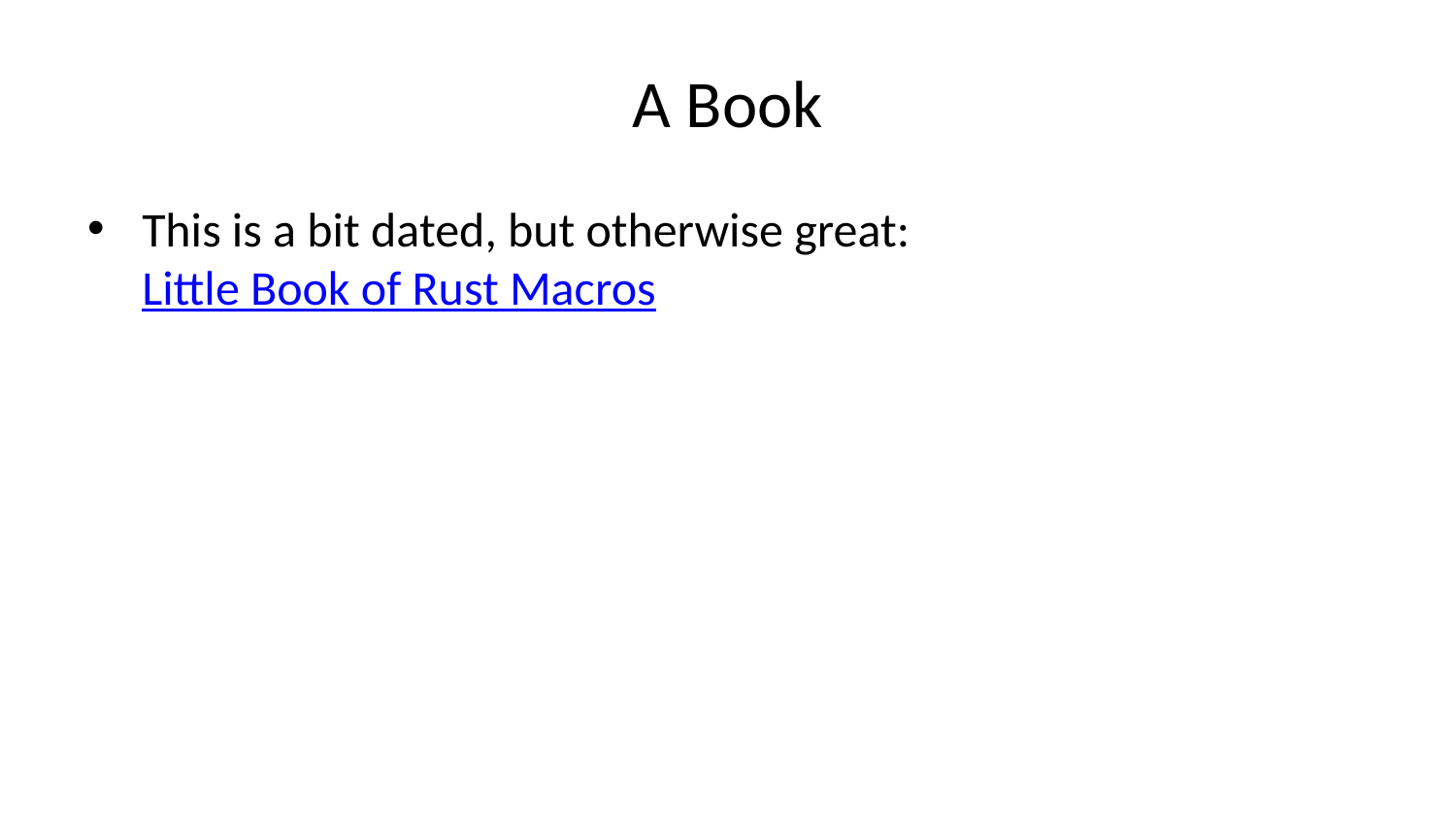

# A Book
This is a bit dated, but otherwise great: Little Book of Rust Macros